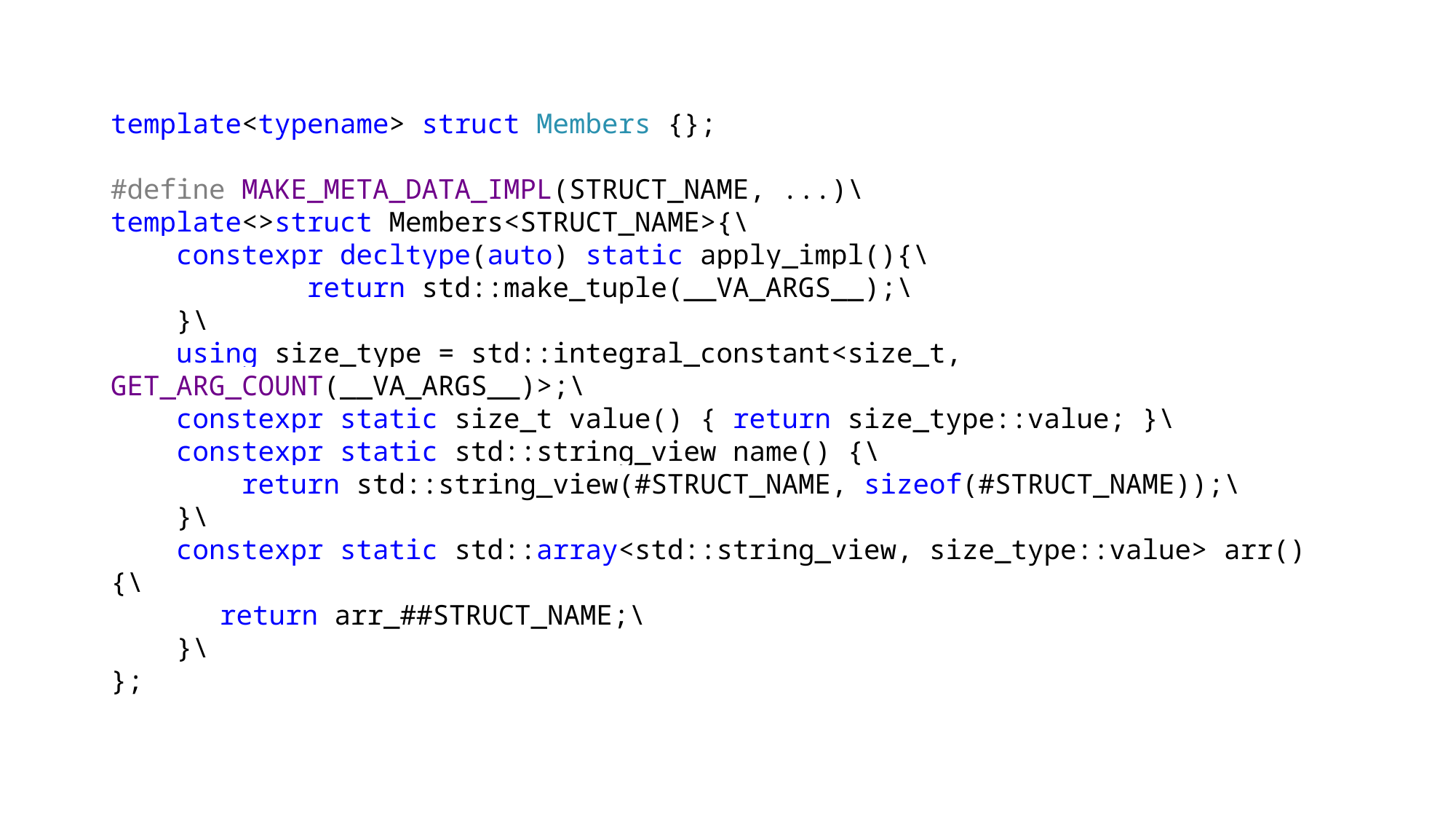

template<typename> struct Members {};

#define MAKE_META_DATA_IMPL(STRUCT_NAME, ...)\
template<>struct Members<STRUCT_NAME>{\
    constexpr decltype(auto) static apply_impl(){\
            return std::make_tuple(__VA_ARGS__);\
    }\
    using size_type = std::integral_constant<size_t, GET_ARG_COUNT(__VA_ARGS__)>;\
    constexpr static size_t value() { return size_type::value; }\
    constexpr static std::string_view name() {\
        return std::string_view(#STRUCT_NAME, sizeof(#STRUCT_NAME));\
    }\
    constexpr static std::array<std::string_view, size_type::value> arr() {\
	return arr_##STRUCT_NAME;\
    }\
};